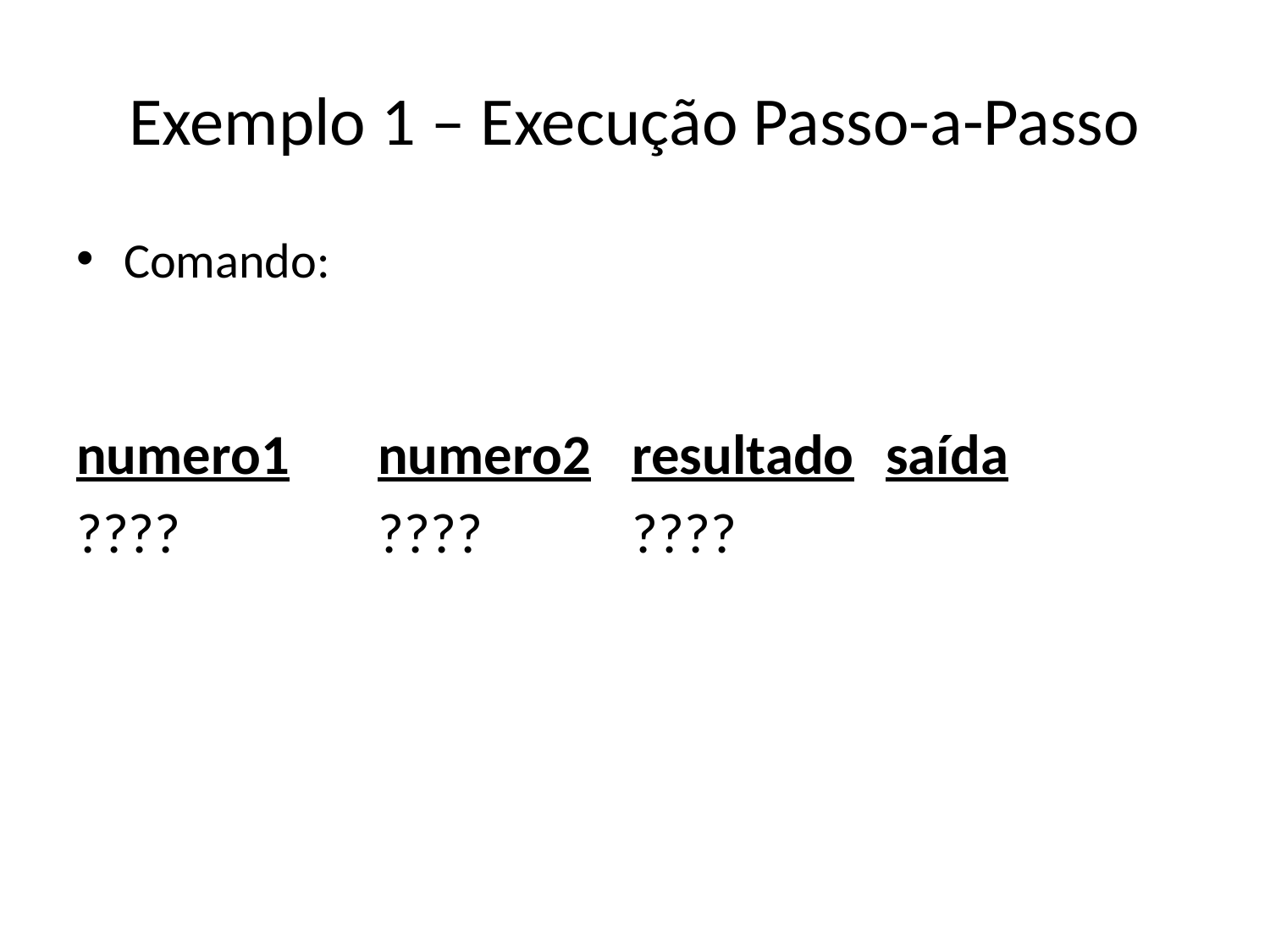

# Exemplo 1 – Execução Passo-a-Passo
Comando:

numero1	numero2	resultado	saída
????		????		????